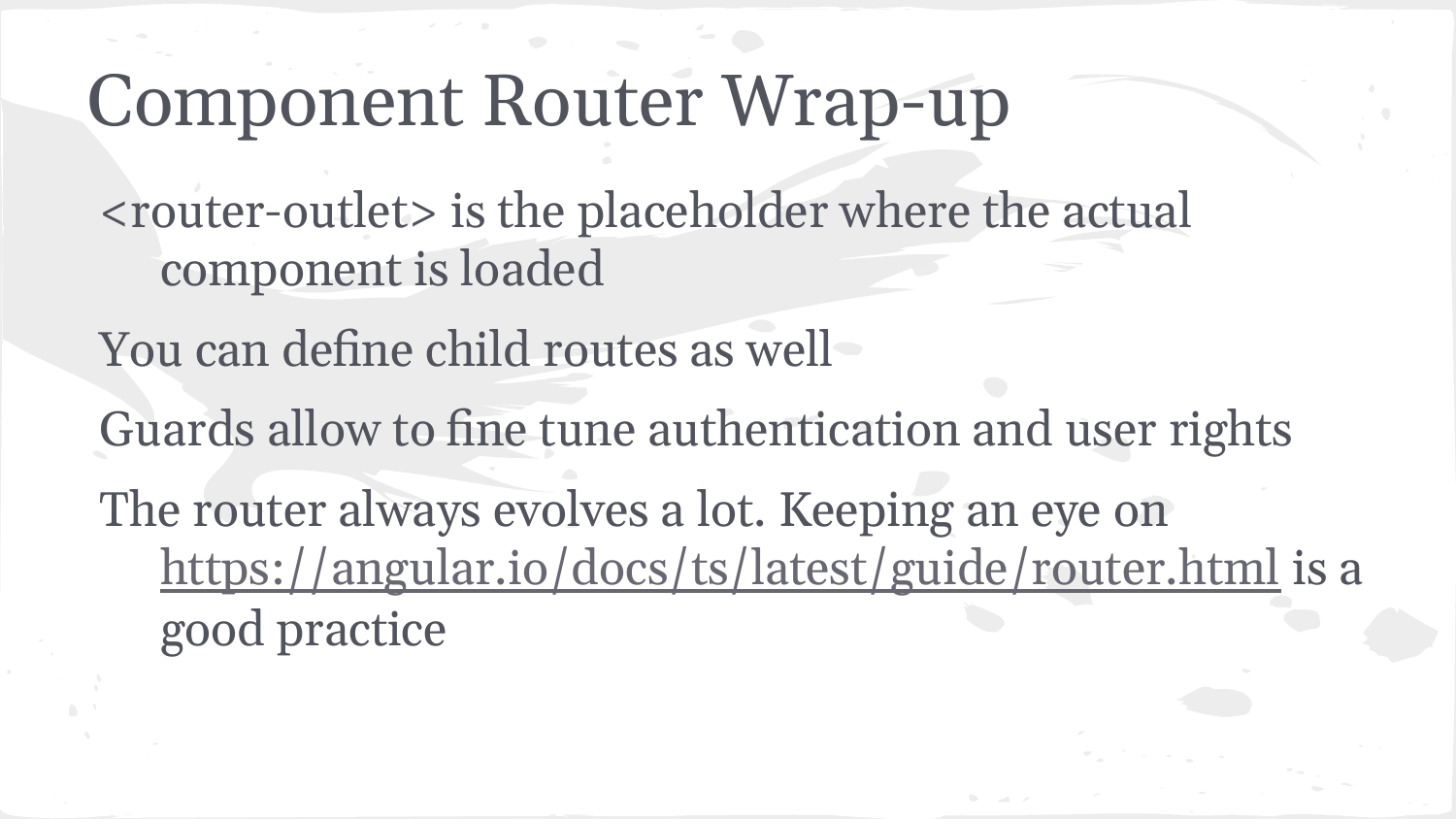

# Component Router Wrap-up
<router-outlet> is the placeholder where the actual component is loaded

You can define child routes as well

Guards allow to fine tune authentication and user rights

The router always evolves a lot. Keeping an eye on https://angular.io/docs/ts/latest/guide/router.html is a good practice